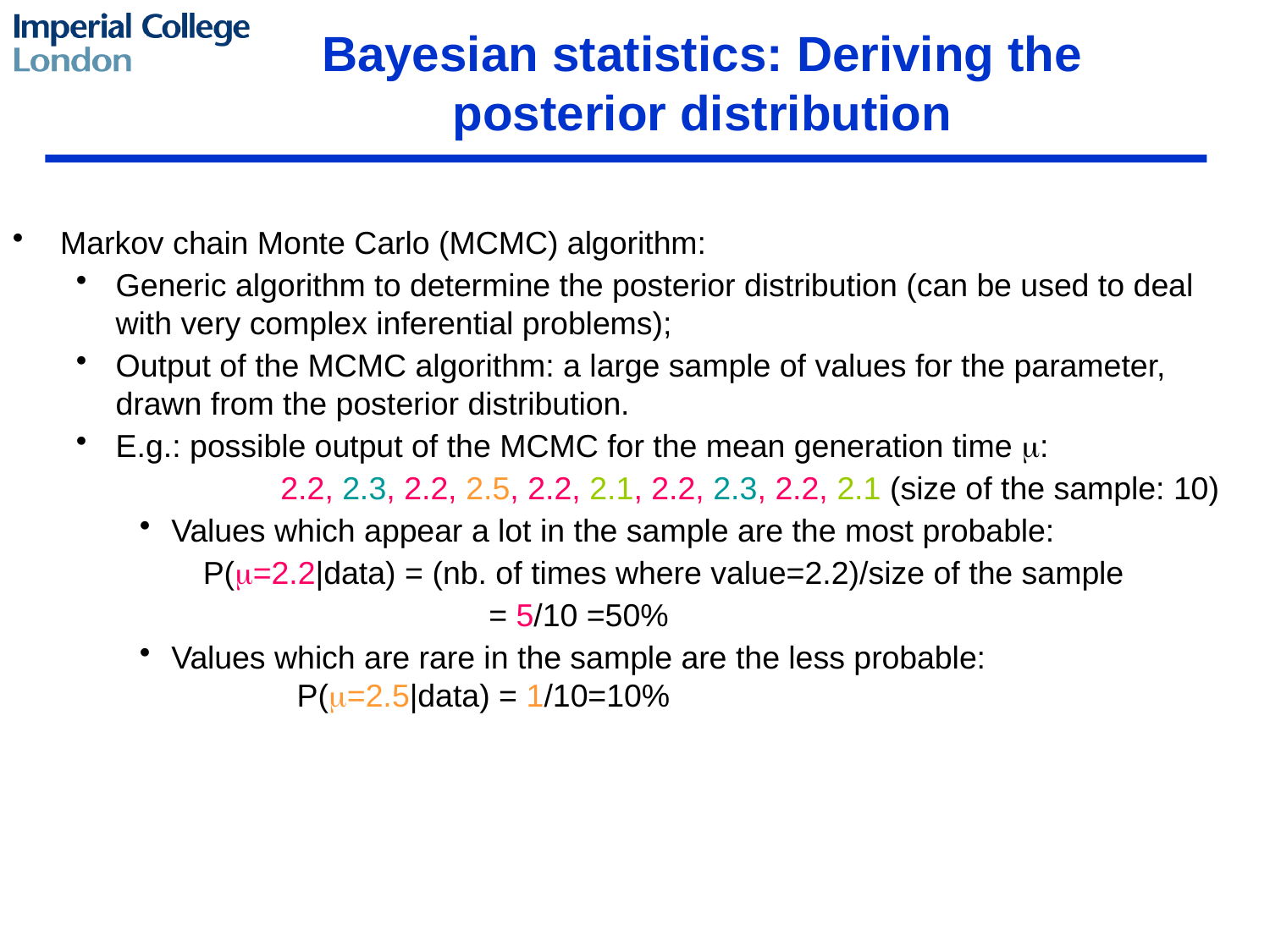

Bayesian statistics: Deriving the posterior distribution
Markov chain Monte Carlo (MCMC) algorithm:
Generic algorithm to determine the posterior distribution (can be used to deal with very complex inferential problems);
Output of the MCMC algorithm: a large sample of values for the parameter, drawn from the posterior distribution.
E.g.: possible output of the MCMC for the mean generation time μ:
		2.2, 2.3, 2.2, 2.5, 2.2, 2.1, 2.2, 2.3, 2.2, 2.1 (size of the sample: 10)
Values which appear a lot in the sample are the most probable:
P(μ=2.2|data) = (nb. of times where value=2.2)/size of the sample
			= 5/10 =50%
Values which are rare in the sample are the less probable:
	       P(μ=2.5|data) = 1/10=10%